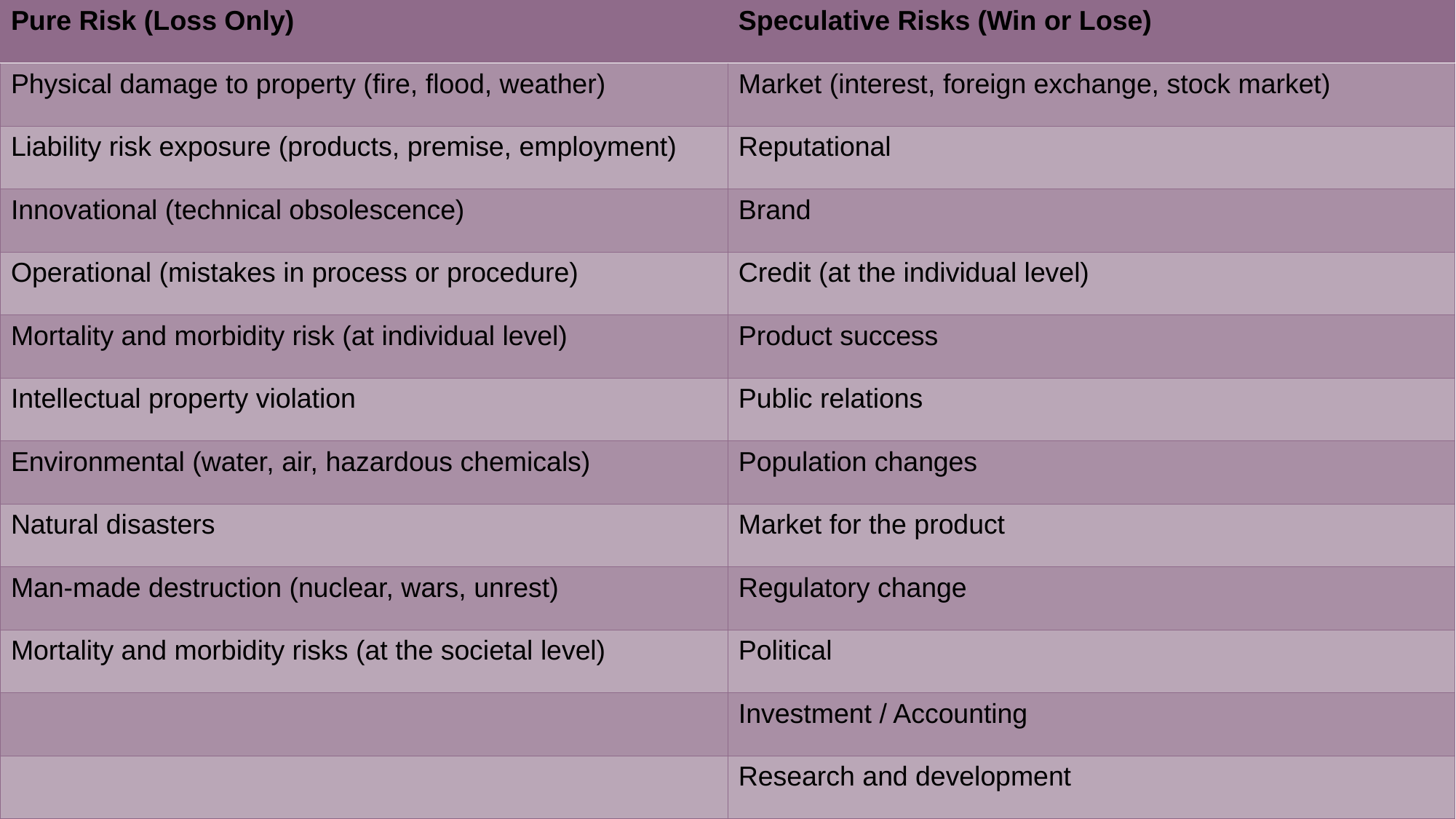

| Pure Risk (Loss Only) | Speculative Risks (Win or Lose) |
| --- | --- |
| Physical damage to property (fire, flood, weather) | Market (interest, foreign exchange, stock market) |
| Liability risk exposure (products, premise, employment) | Reputational |
| Innovational (technical obsolescence) | Brand |
| Operational (mistakes in process or procedure) | Credit (at the individual level) |
| Mortality and morbidity risk (at individual level) | Product success |
| Intellectual property violation | Public relations |
| Environmental (water, air, hazardous chemicals) | Population changes |
| Natural disasters | Market for the product |
| Man-made destruction (nuclear, wars, unrest) | Regulatory change |
| Mortality and morbidity risks (at the societal level) | Political |
|  | Investment / Accounting |
|  | Research and development |